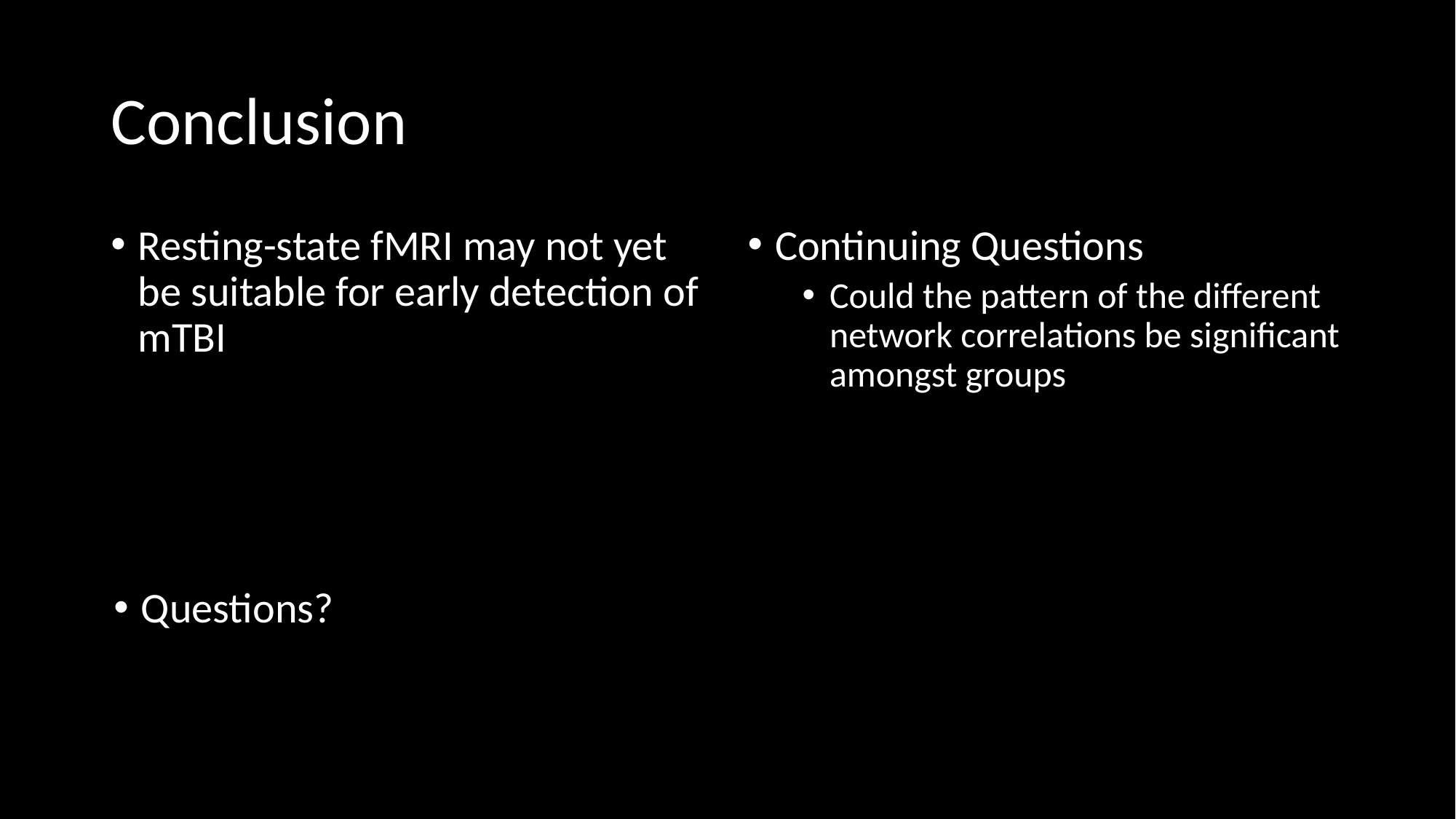

# Conclusion
Resting-state fMRI may not yet be suitable for early detection of mTBI

Continuing Questions
Could the pattern of the different network correlations be significant amongst groups
Questions?